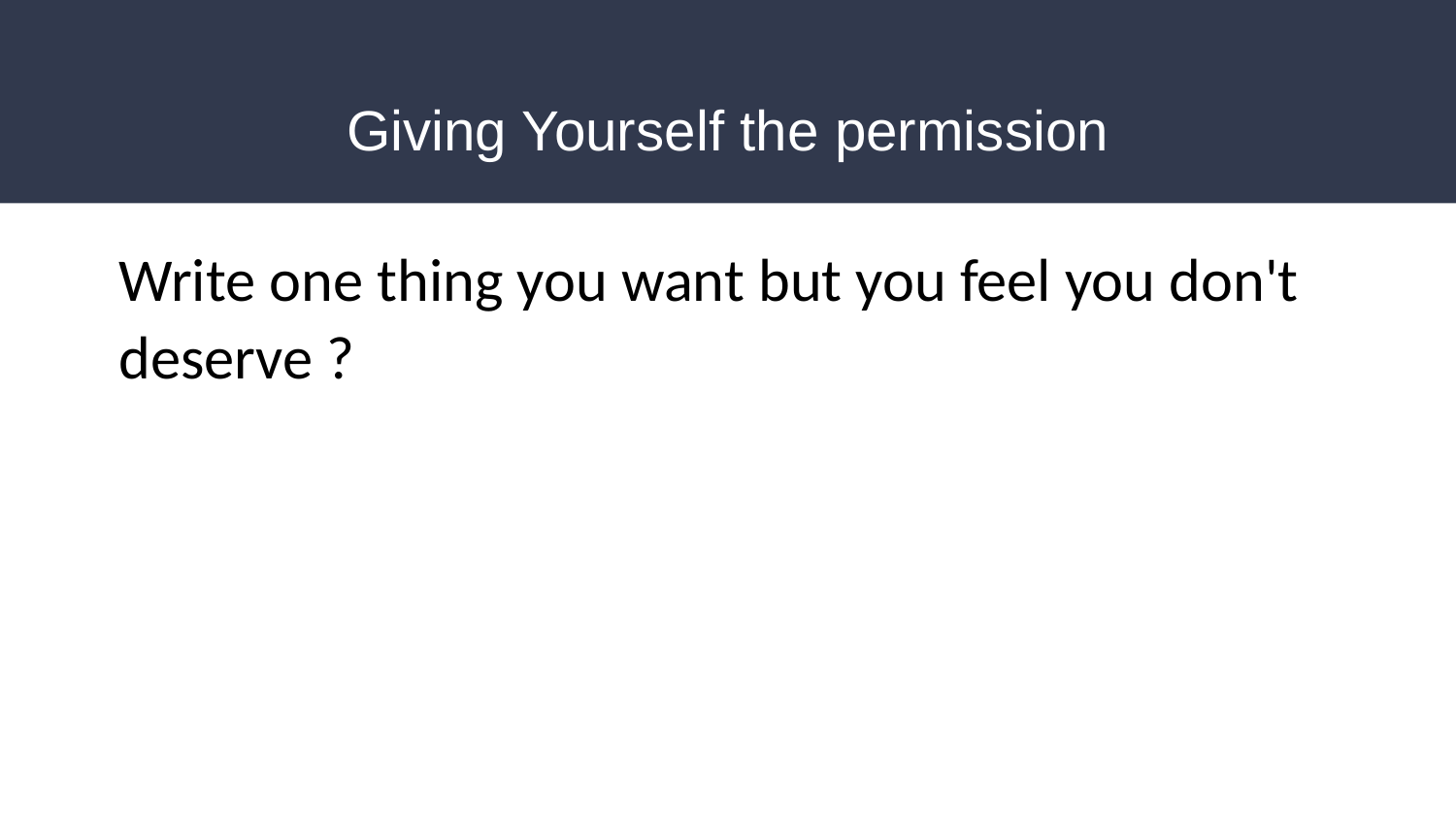

# Giving Yourself the permission
Write one thing you want but you feel you don't deserve ?